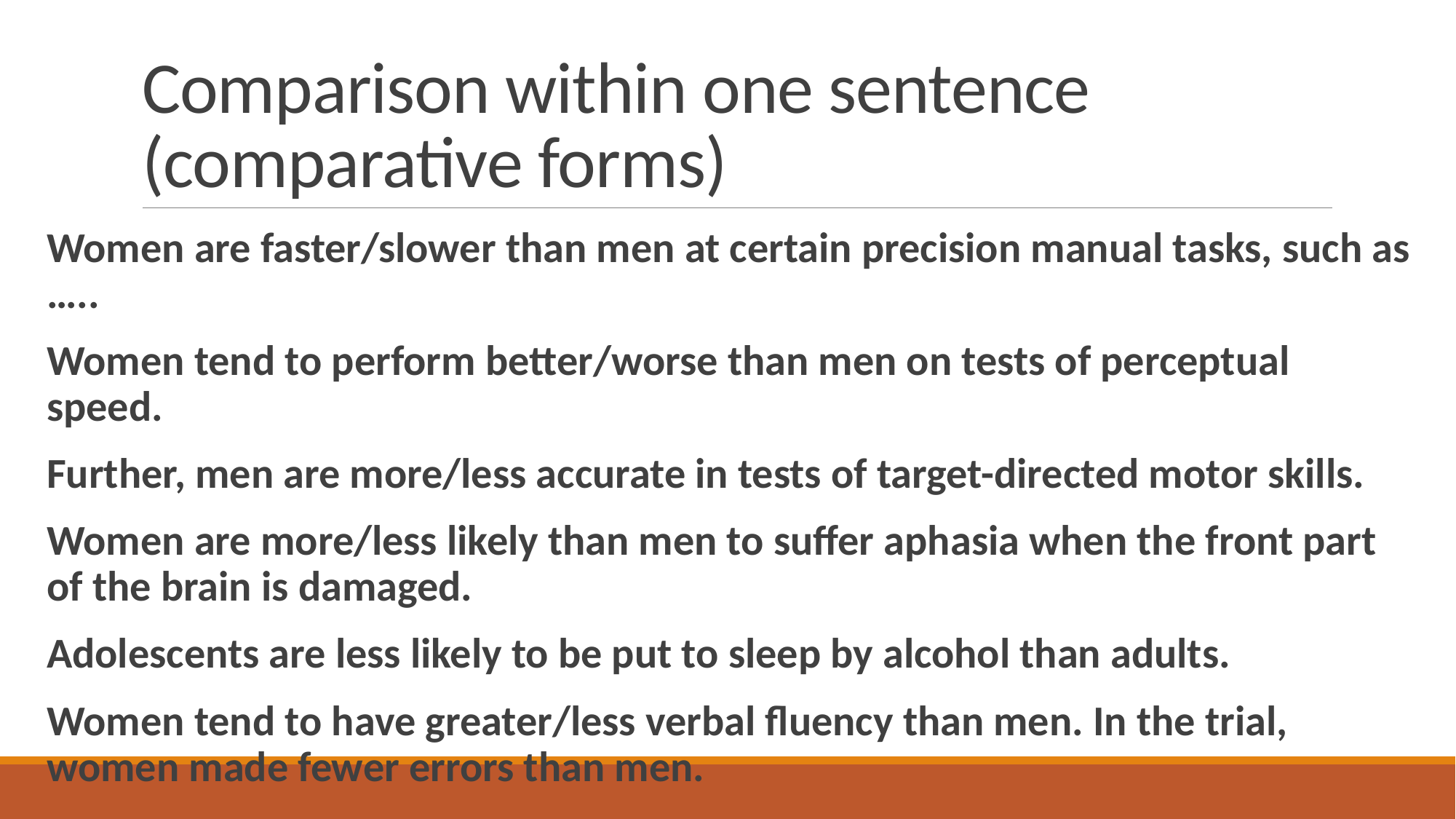

# Comparison within one sentence (comparative forms)
Women are faster/slower than men at certain precision manual tasks, such as …..
Women tend to perform better/worse than men on tests of perceptual speed.
Further, men are more/less accurate in tests of target-directed motor skills.
Women are more/less likely than men to suffer aphasia when the front part of the brain is damaged.
Adolescents are less likely to be put to sleep by alcohol than adults.
Women tend to have greater/less verbal fluency than men. In the trial, women made fewer errors than men.